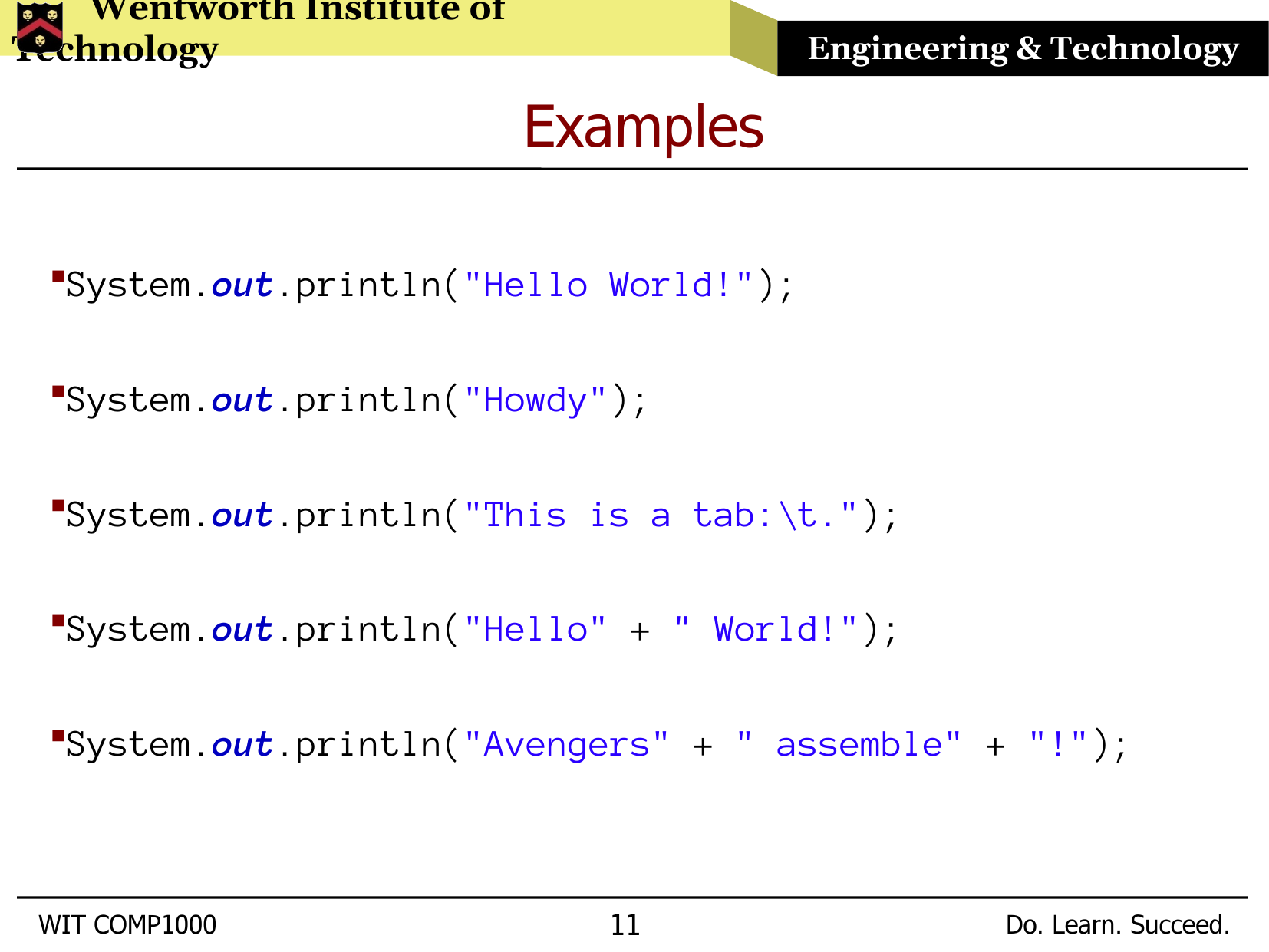

# Examples
System.out.println("Hello World!");

System.out.println("Howdy");

System.out.println("This is a tab:\t.");

System.out.println("Hello" + " World!");

System.out.println("Avengers" + " assemble" + "!");